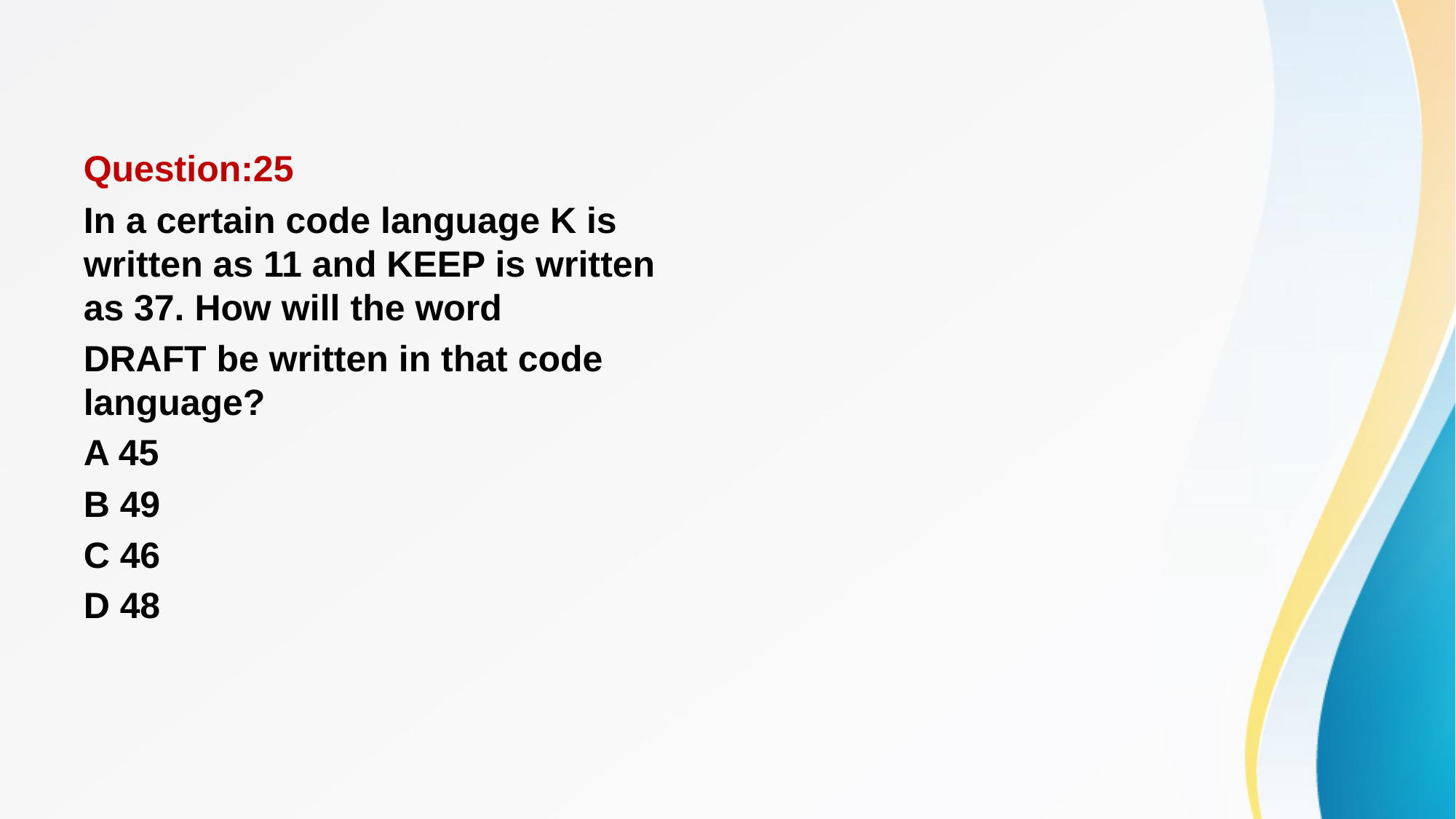

#
Question:25
In a certain code language K is written as 11 and KEEP is written as 37. How will the word
DRAFT be written in that code language?
A 45
B 49
C 46
D 48